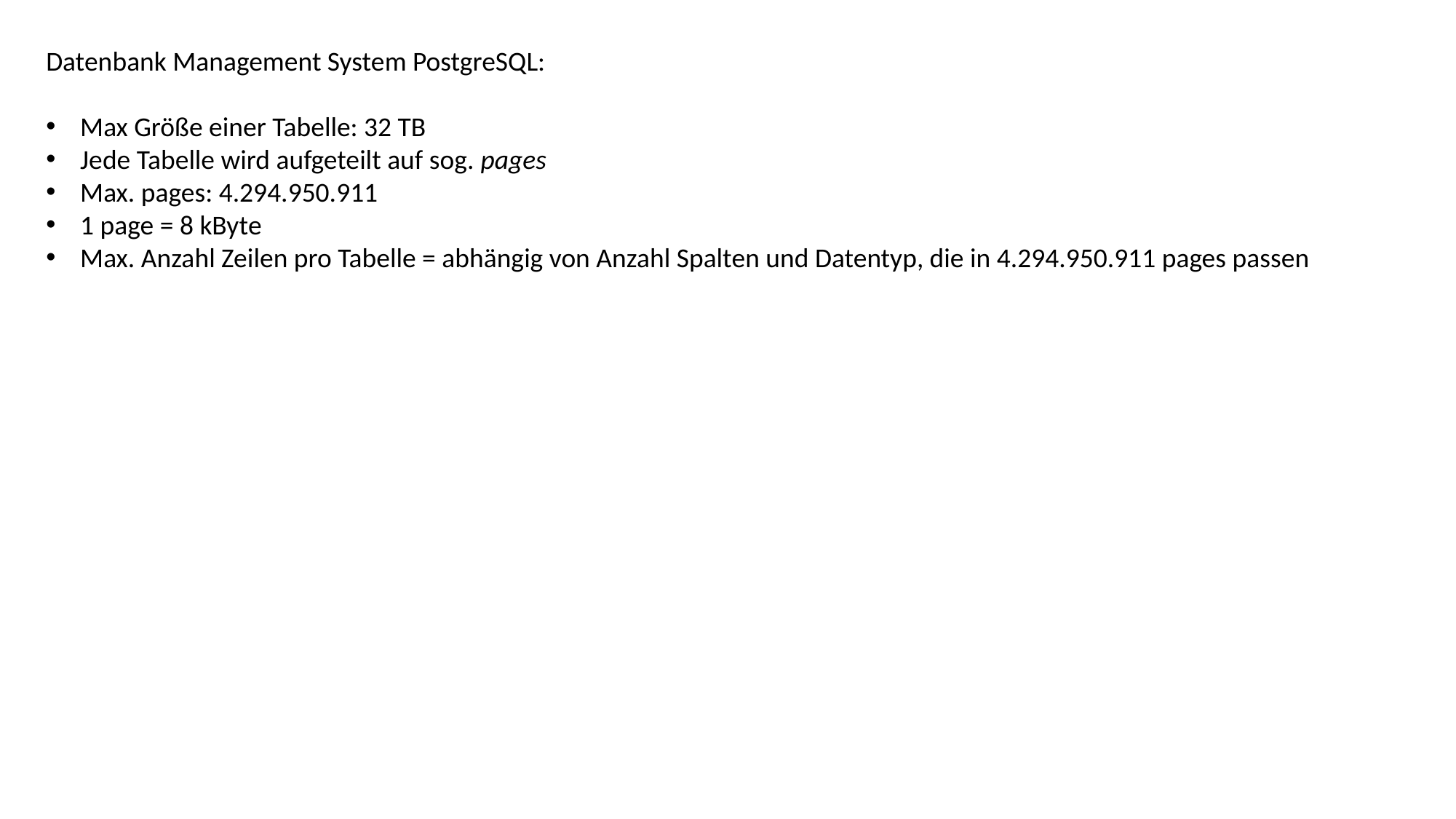

Datenbank Management System PostgreSQL:

Max Größe einer Tabelle: 32 TB
Jede Tabelle wird aufgeteilt auf sog. pages
Max. pages: 4.294.950.911
1 page = 8 kByte
Max. Anzahl Zeilen pro Tabelle = abhängig von Anzahl Spalten und Datentyp, die in 4.294.950.911 pages passen